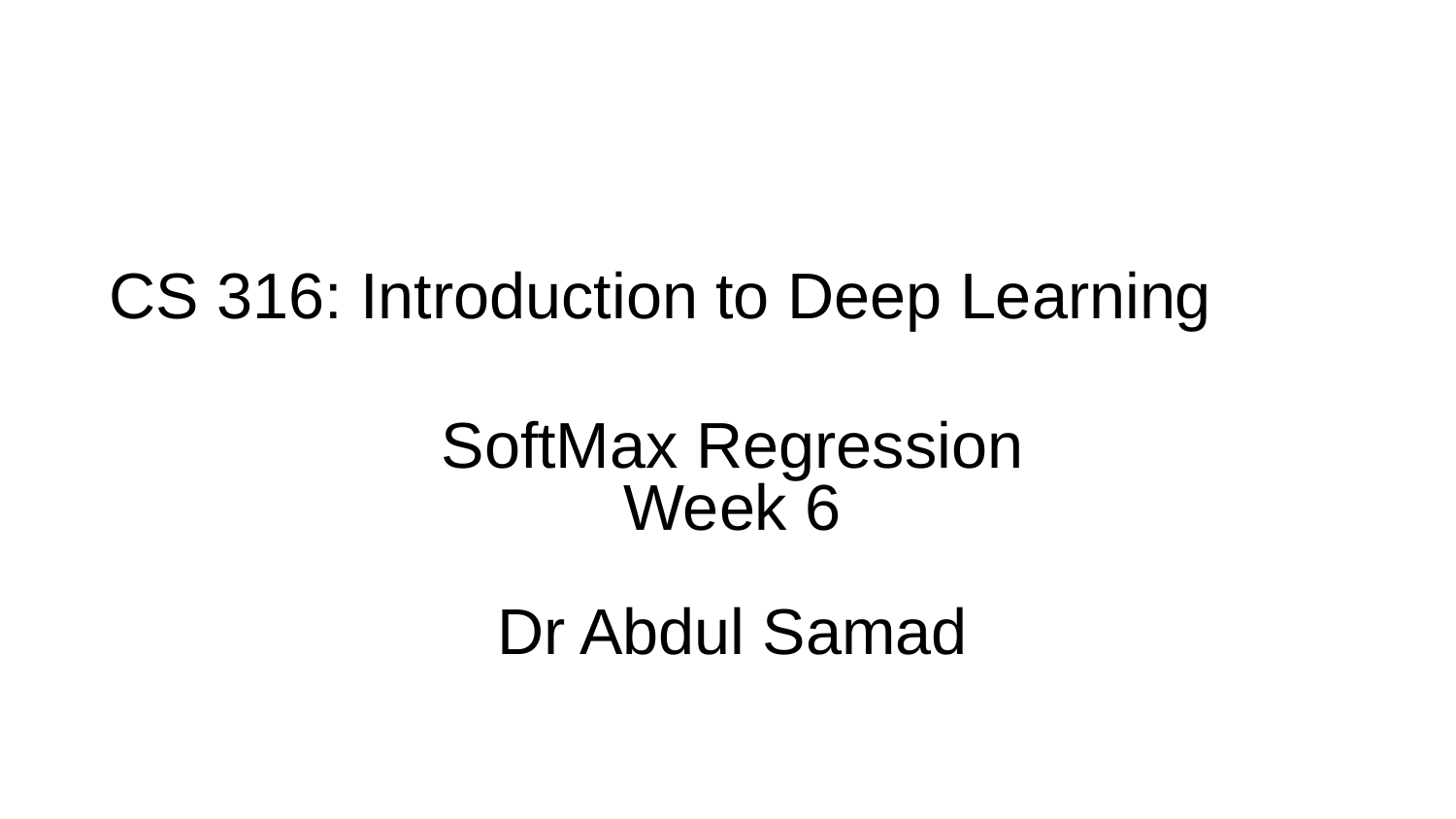

# CS 316: Introduction to Deep Learning
SoftMax Regression
Week 6

Dr Abdul Samad